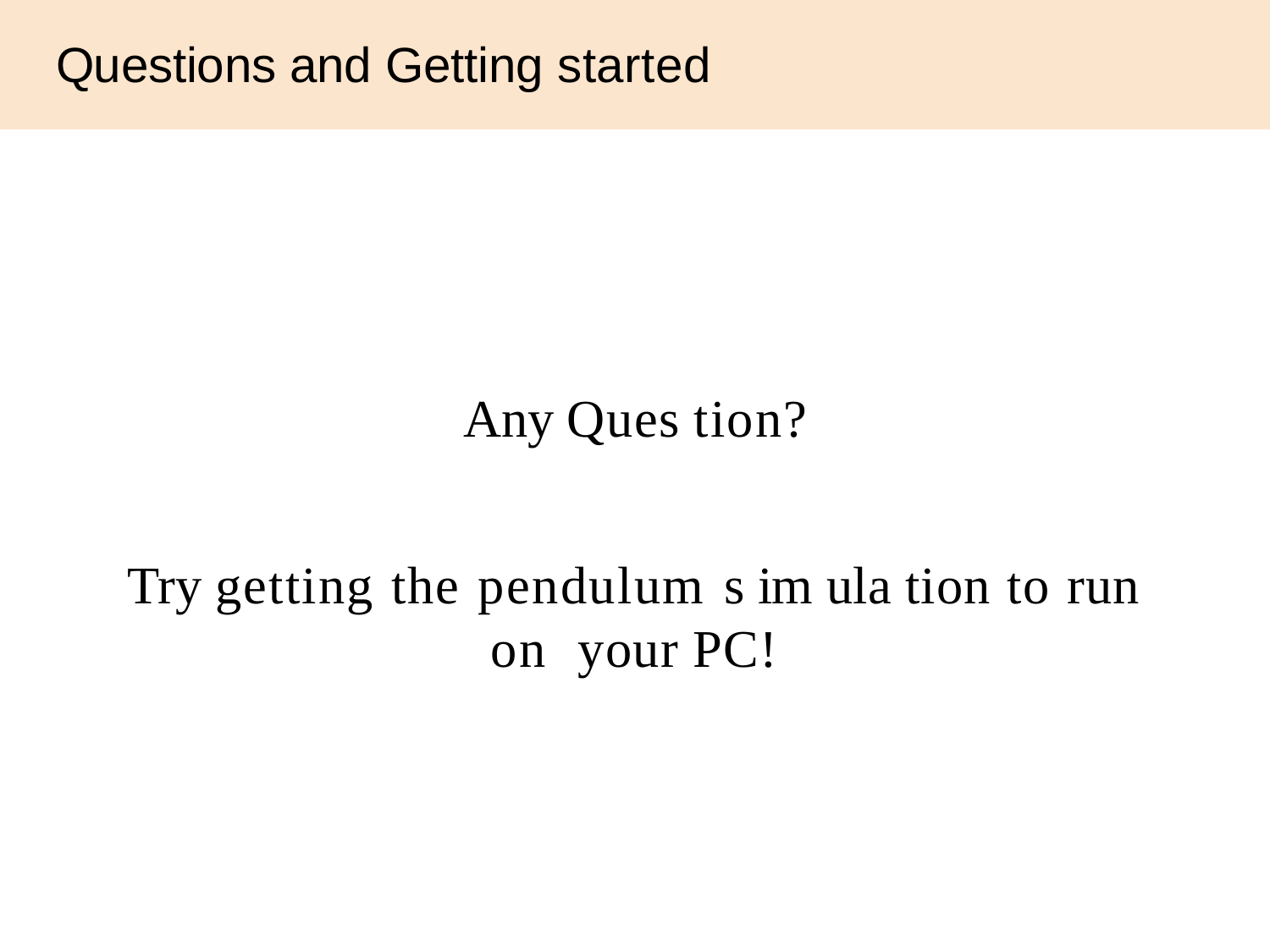

# Questions and Getting started
Any Ques tion?

Try getting the pendulum s im ula tion to run on  your PC!